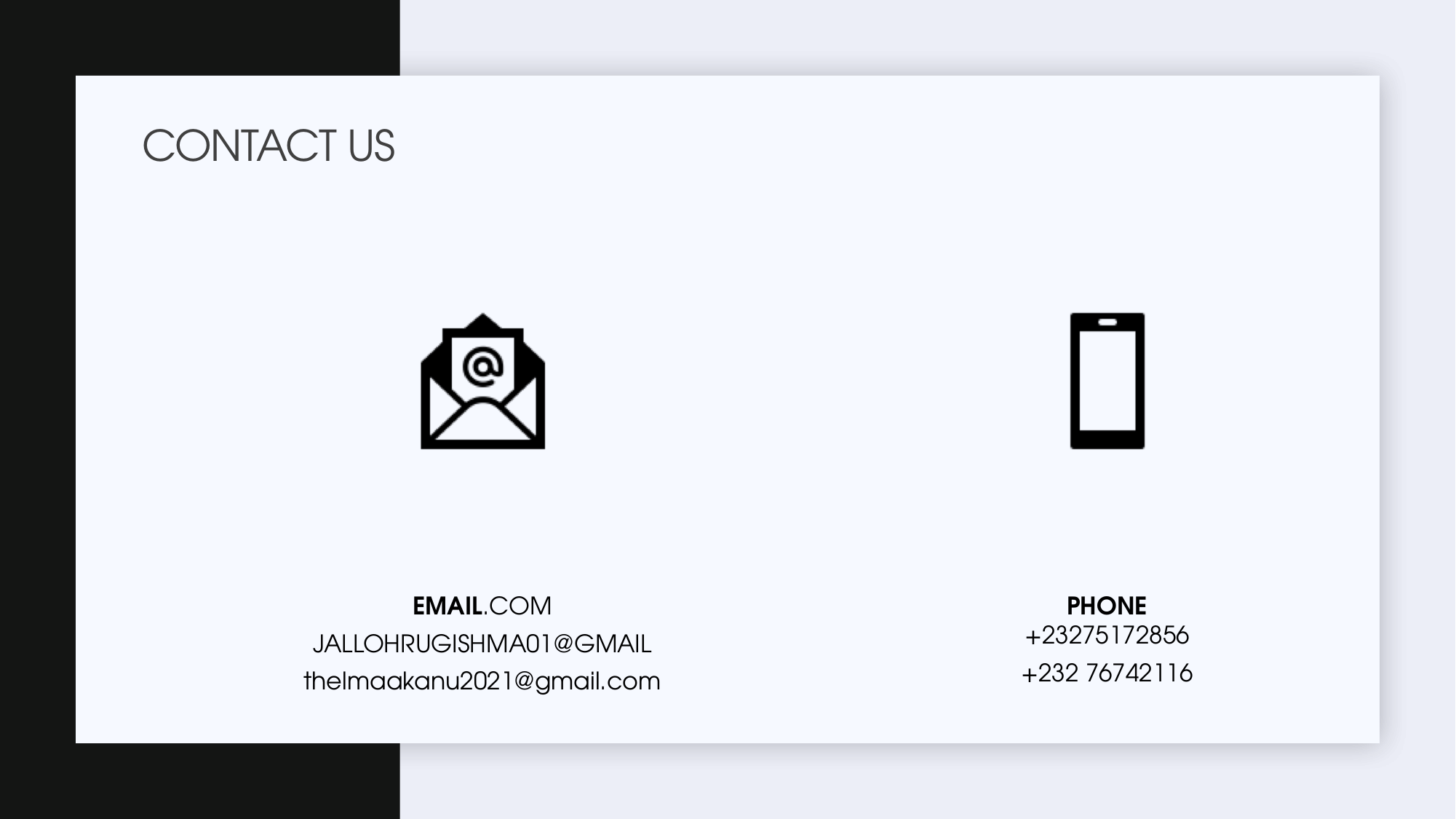

# Contact Us
EmaiL.com
jallohrugishma01@gmail
thelmaakanu2021@gmail.com
Phone
+23275172856
+232 76742116